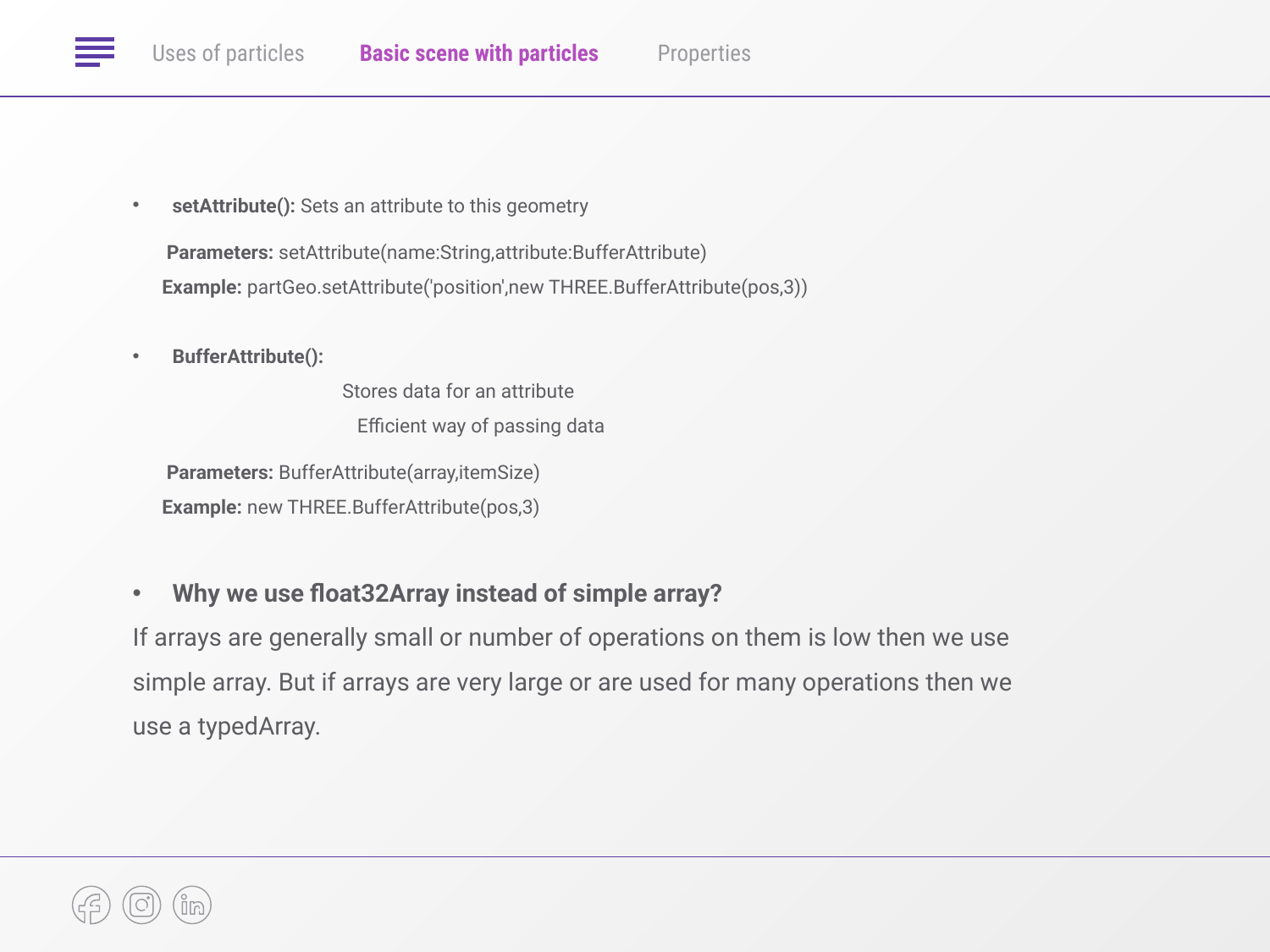

Uses of particles
Basic scene with particles
Properties
setAttribute(): Sets an attribute to this geometry

   Parameters: setAttribute(name:String,attribute:BufferAttribute)
      Example: partGeo.setAttribute('position',new THREE.BufferAttribute(pos,3))

BufferAttribute():
                 Stores data for an attribute
       Efficient way of passing data

   Parameters: BufferAttribute(array,itemSize)
      Example: new THREE.BufferAttribute(pos,3)

Why we use float32Array instead of simple array?
If arrays are generally small or number of operations on them is low then we use simple array. But if arrays are very large or are used for many operations then we use a typedArray.